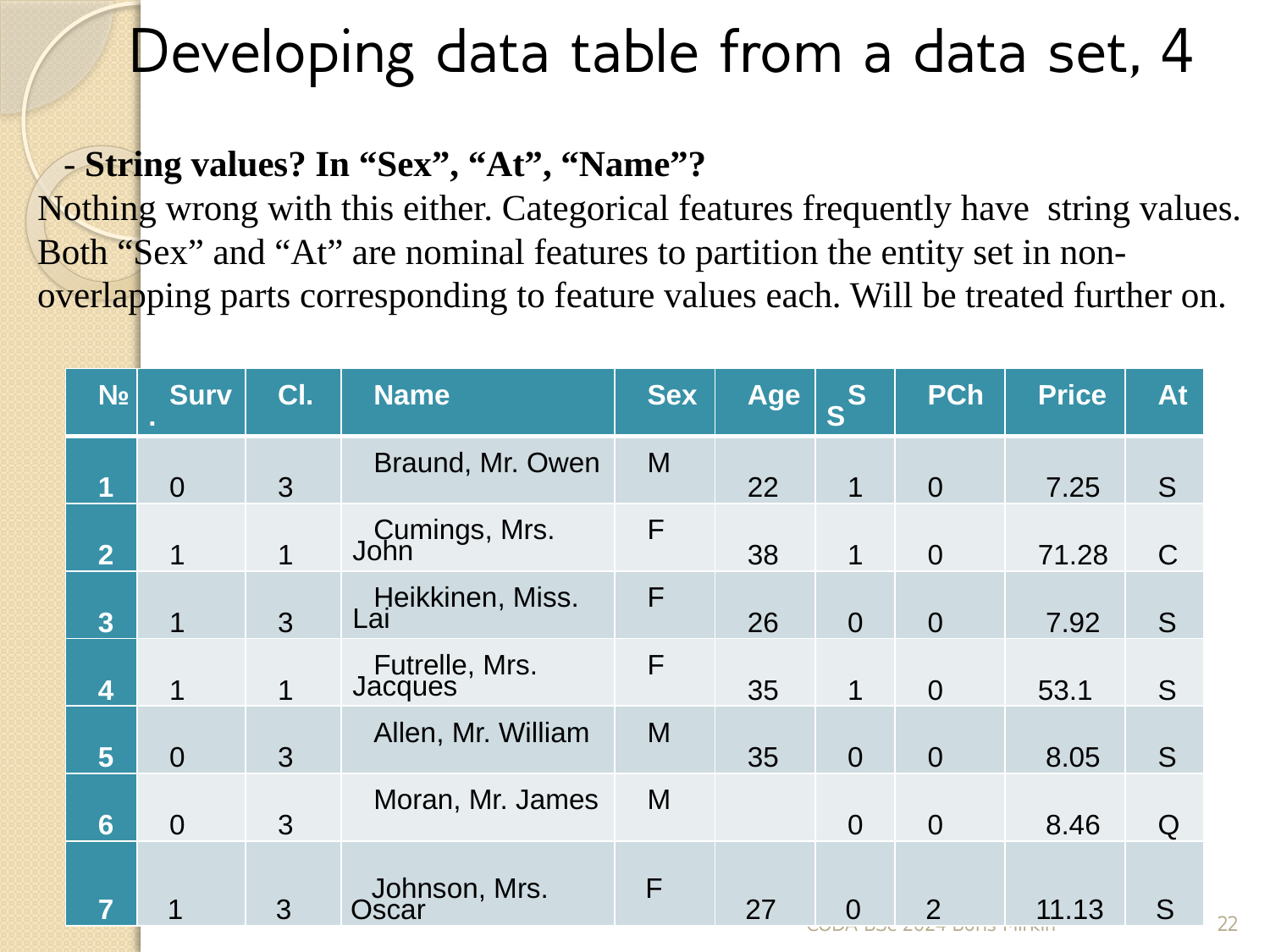

Developing data table from a data set, 4
# - String values? In “Sex”, “At”, “Name”? Nothing wrong with this either. Categorical features frequently have  string values. Both “Sex” and “At” are nominal features to partition the entity set in non-overlapping parts corresponding to feature values each. Will be treated further on.
| № | Surv. | Cl. | Name | Sex | Age | SS | PCh | Price | At |
| --- | --- | --- | --- | --- | --- | --- | --- | --- | --- |
| 1 | 0 | 3 | Braund, Mr. Owen | М | 22 | 1 | 0 | 7.25 | S |
| 2 | 1 | 1 | Cumings, Mrs. John | F | 38 | 1 | 0 | 71.28 | C |
| 3 | 1 | 3 | Heikkinen, Miss. Lai | F | 26 | 0 | 0 | 7.92 | S |
| 4 | 1 | 1 | Futrelle, Mrs. Jacques | F | 35 | 1 | 0 | 53.1 | S |
| 5 | 0 | 3 | Allen, Mr. William | М | 35 | 0 | 0 | 8.05 | S |
| 6 | 0 | 3 | Moran, Mr. James | М |  | 0 | 0 | 8.46 | Q |
| 7 | 1 | 3 | Johnson, Mrs. Oscar | F | 27 | 0 | 2 | 11.13 | S |
CODA BSc 2024 Boris Mirkin
22